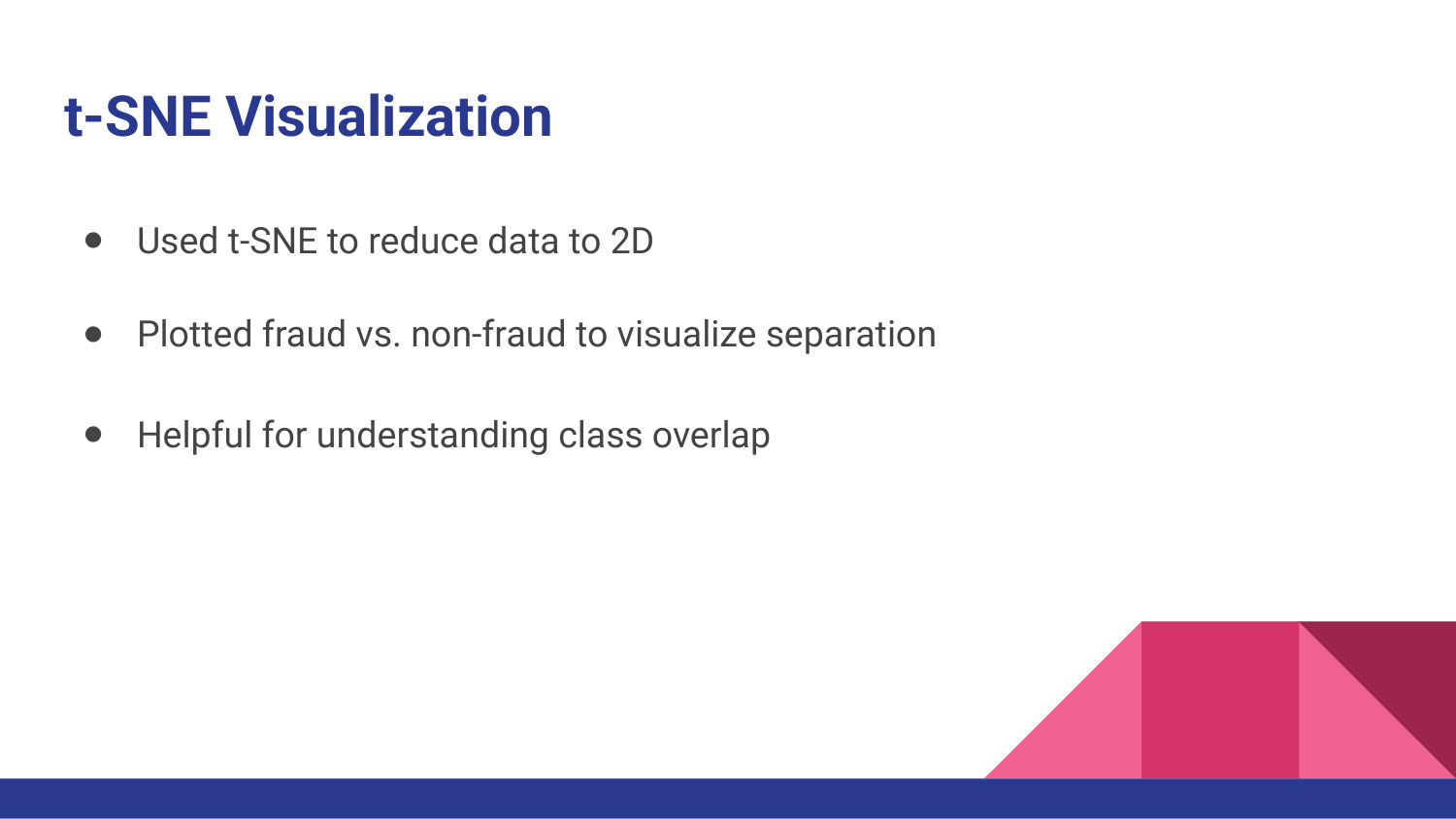

# t-SNE Visualization
Used t-SNE to reduce data to 2D
Plotted fraud vs. non-fraud to visualize separation
Helpful for understanding class overlap